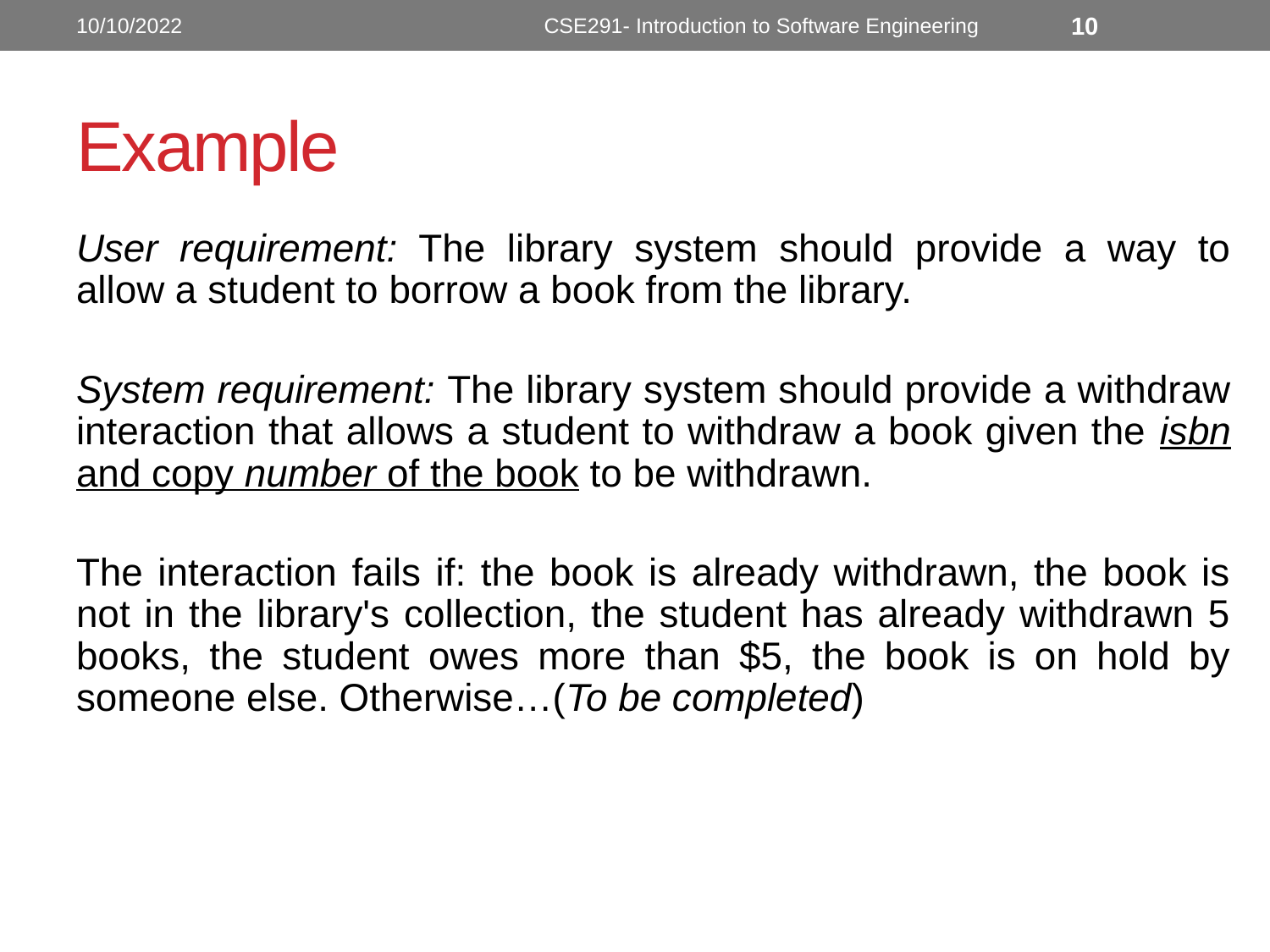

10/10/2022
CSE291- Introduction to Software Engineering
10
# Example
User requirement: The library system should provide a way to allow a student to borrow a book from the library.

System requirement: The library system should provide a withdraw interaction that allows a student to withdraw a book given the isbn and copy number of the book to be withdrawn.

The interaction fails if: the book is already withdrawn, the book is not in the library's collection, the student has already withdrawn 5 books, the student owes more than $5, the book is on hold by someone else. Otherwise…(To be completed)